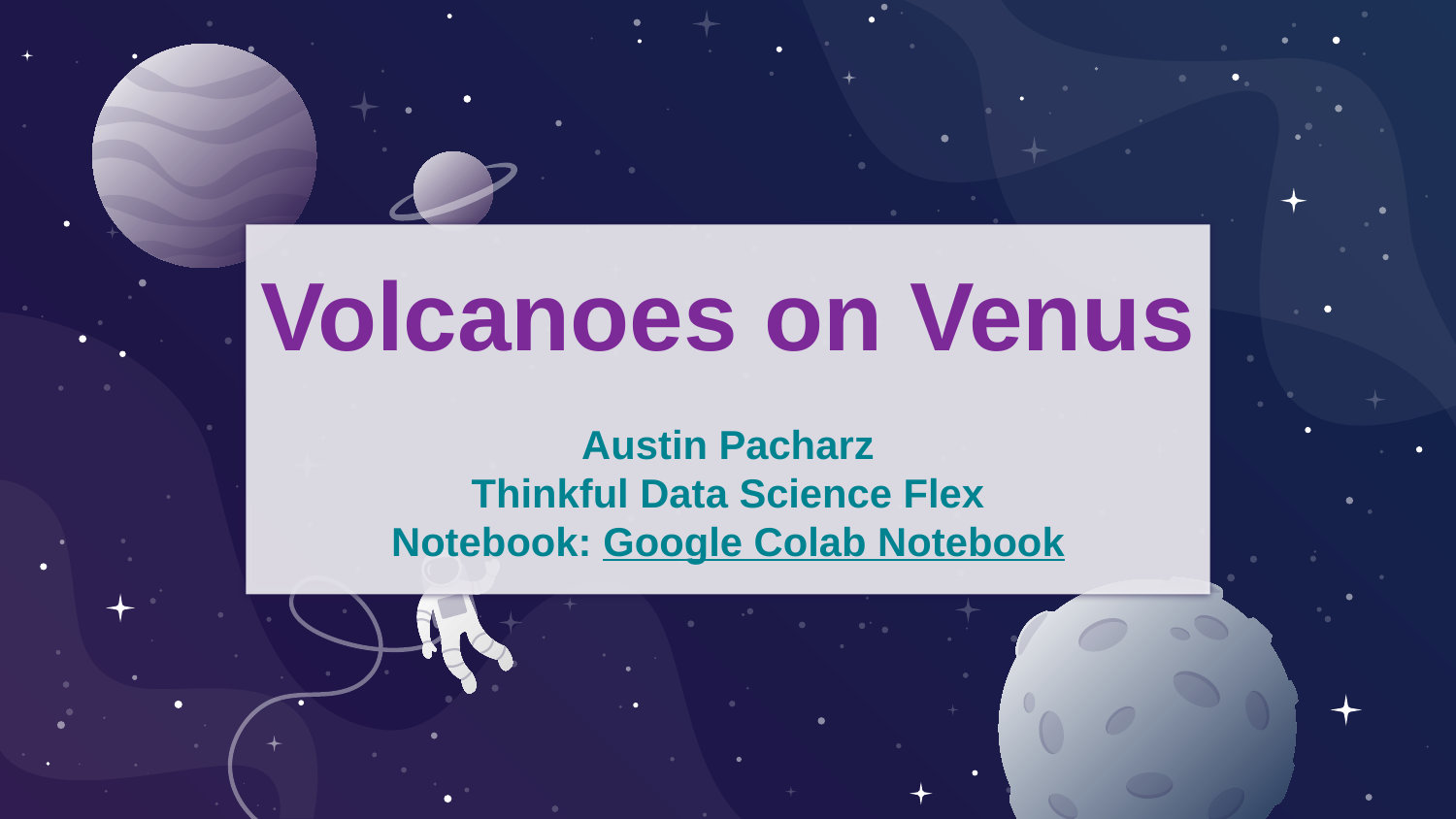

# Volcanoes on Venus

Austin Pacharz
Thinkful Data Science Flex
Notebook: Google Colab Notebook